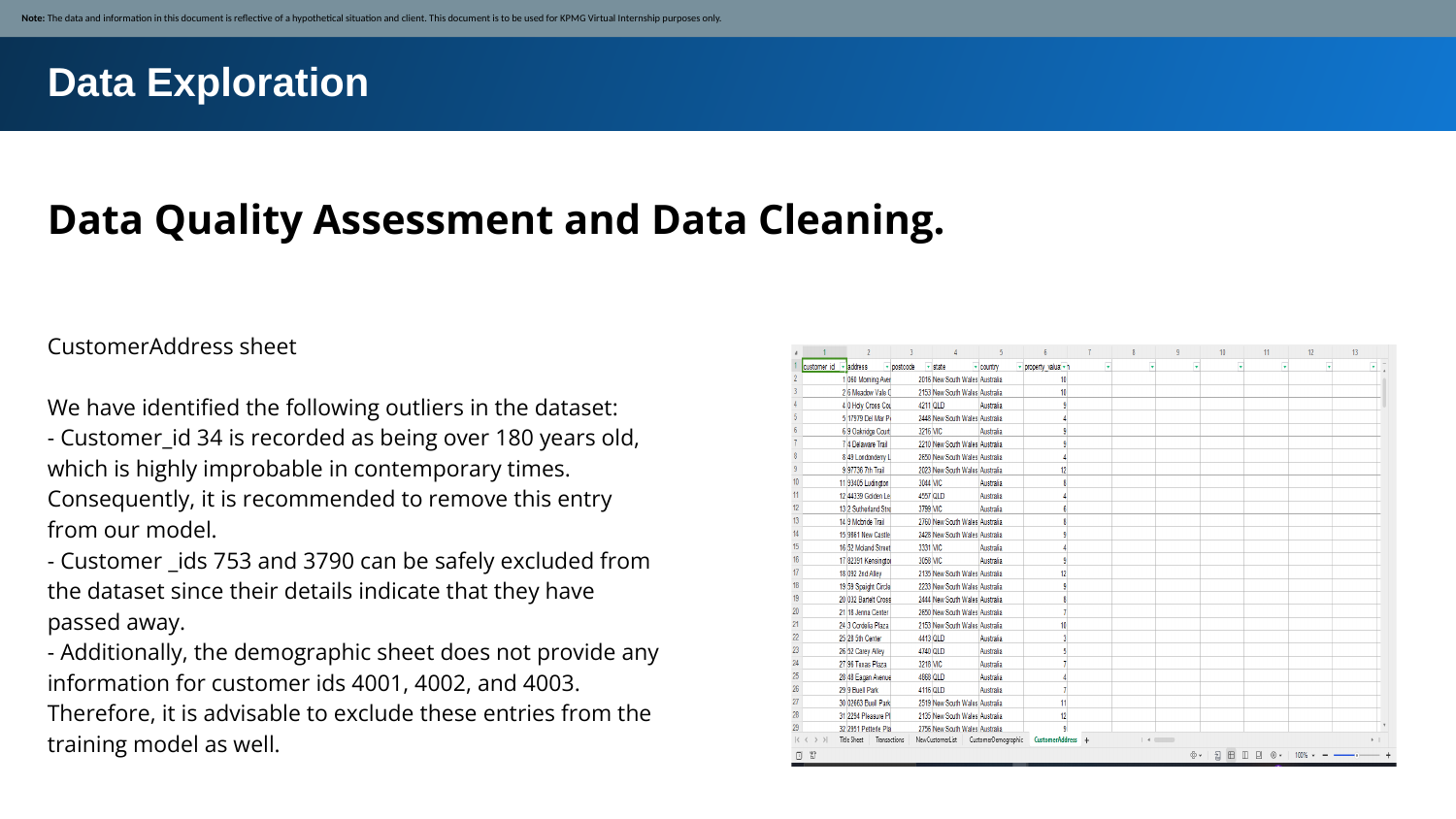

Note: The data and information in this document is reflective of a hypothetical situation and client. This document is to be used for KPMG Virtual Internship purposes only.
Data Exploration
Data Quality Assessment and Data Cleaning.
CustomerAddress sheet

We have identified the following outliers in the dataset:
- Customer_id 34 is recorded as being over 180 years old,
which is highly improbable in contemporary times.
Consequently, it is recommended to remove this entry
from our model.
- Customer _ids 753 and 3790 can be safely excluded from
the dataset since their details indicate that they have
passed away.
- Additionally, the demographic sheet does not provide any
information for customer ids 4001, 4002, and 4003.
Therefore, it is advisable to exclude these entries from the
training model as well.